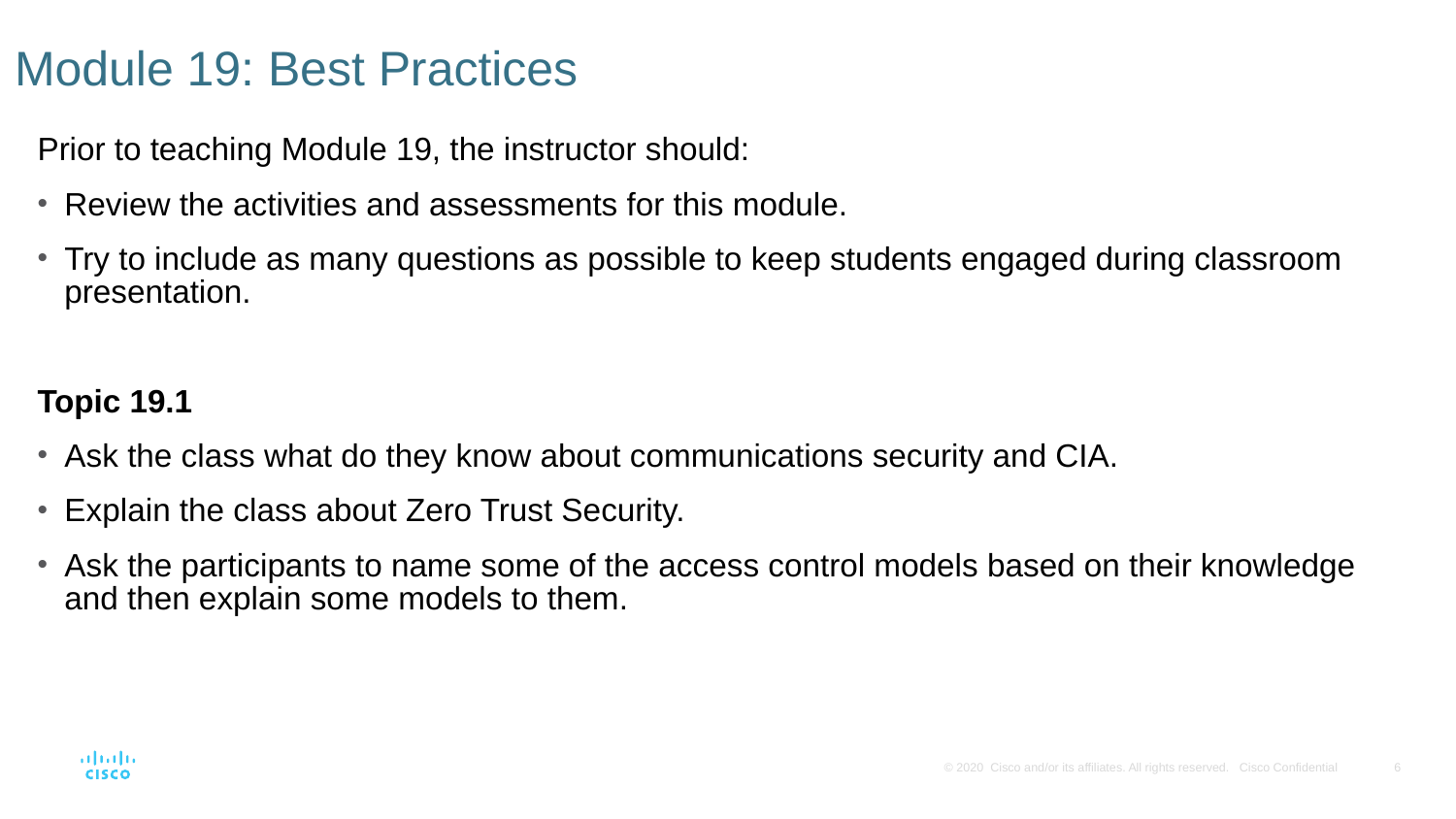

# Module 19: Best Practices
Prior to teaching Module 19, the instructor should:
Review the activities and assessments for this module.
Try to include as many questions as possible to keep students engaged during classroom presentation.

Topic 19.1
Ask the class what do they know about communications security and CIA.
Explain the class about Zero Trust Security.
Ask the participants to name some of the access control models based on their knowledge and then explain some models to them.